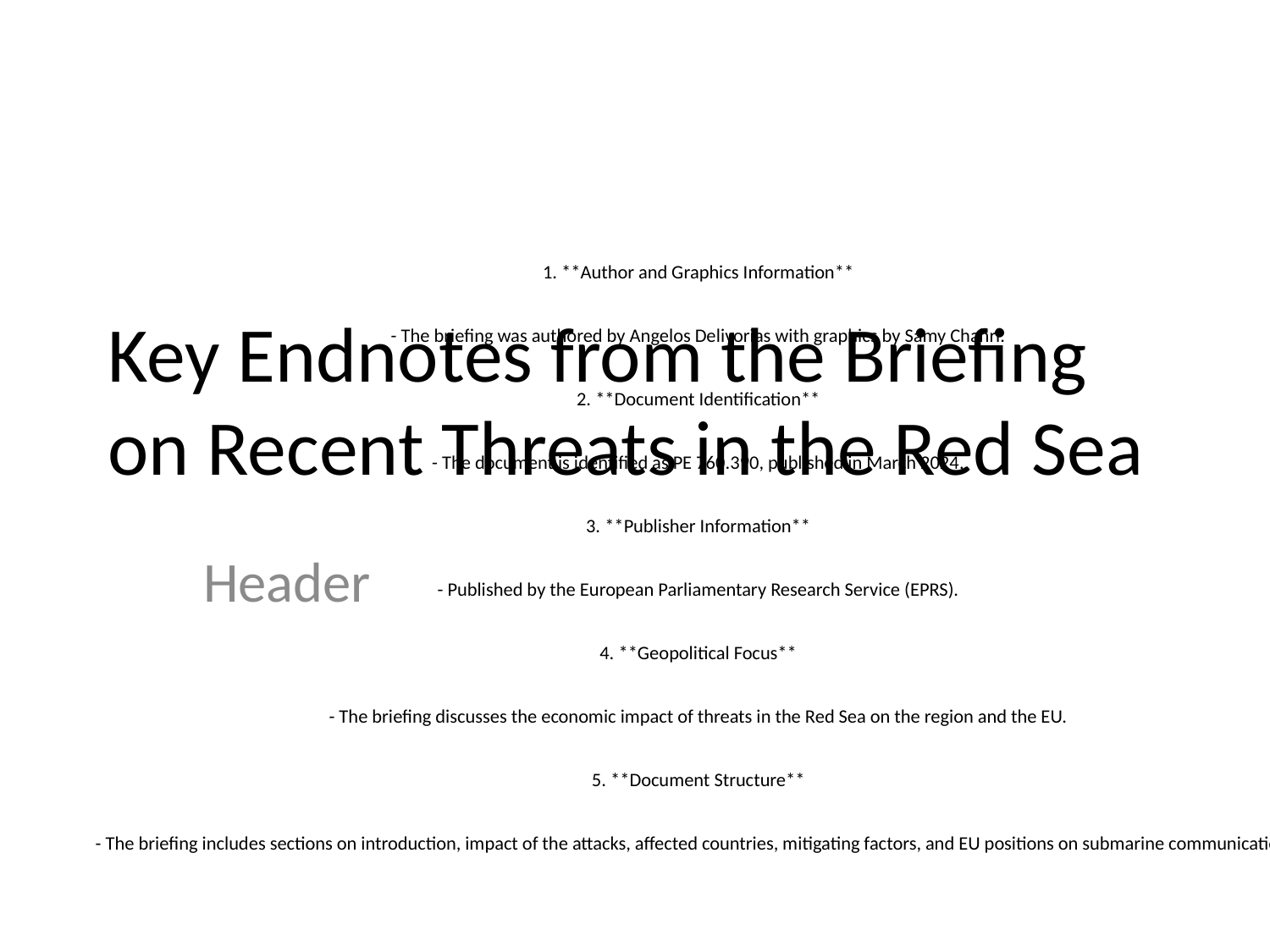

1. **Author and Graphics Information**
# Key Endnotes from the Briefing on Recent Threats in the Red Sea
- The briefing was authored by Angelos Delivorias with graphics by Samy Chahri.
2. **Document Identification**
- The document is identified as PE 760.390, published in March 2024.
3. **Publisher Information**
Header
- Published by the European Parliamentary Research Service (EPRS).
4. **Geopolitical Focus**
- The briefing discusses the economic impact of threats in the Red Sea on the region and the EU.
5. **Document Structure**
- The briefing includes sections on introduction, impact of the attacks, affected countries, mitigating factors, and EU positions on submarine communications.